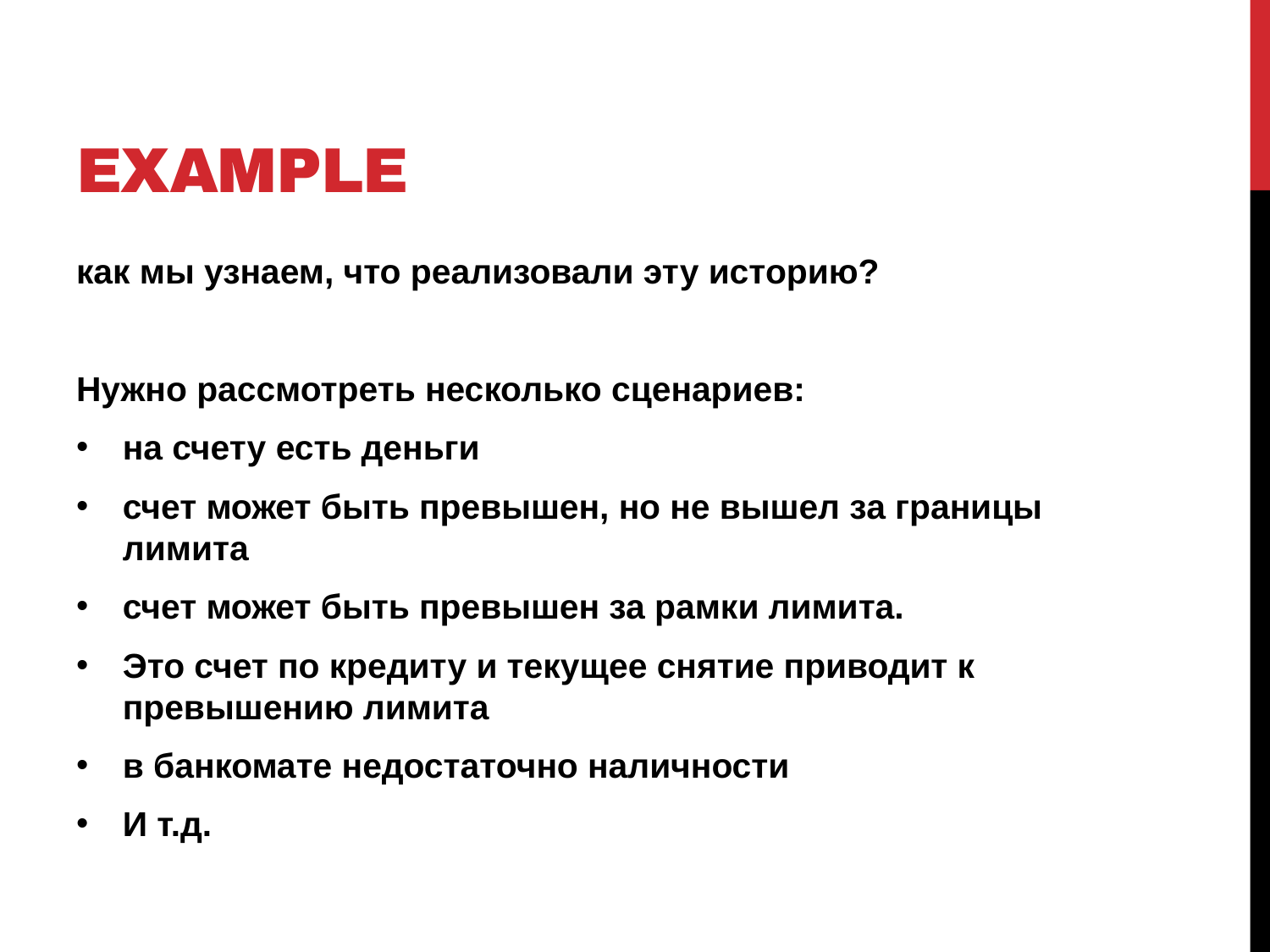

# Example
как мы узнаем, что реализовали эту историю?

Нужно рассмотреть несколько сценариев:
на счету есть деньги
счет может быть превышен, но не вышел за границы лимита
счет может быть превышен за рамки лимита.
Это счет по кредиту и текущее снятие приводит к превышению лимита
в банкомате недостаточно наличности
И т.д.